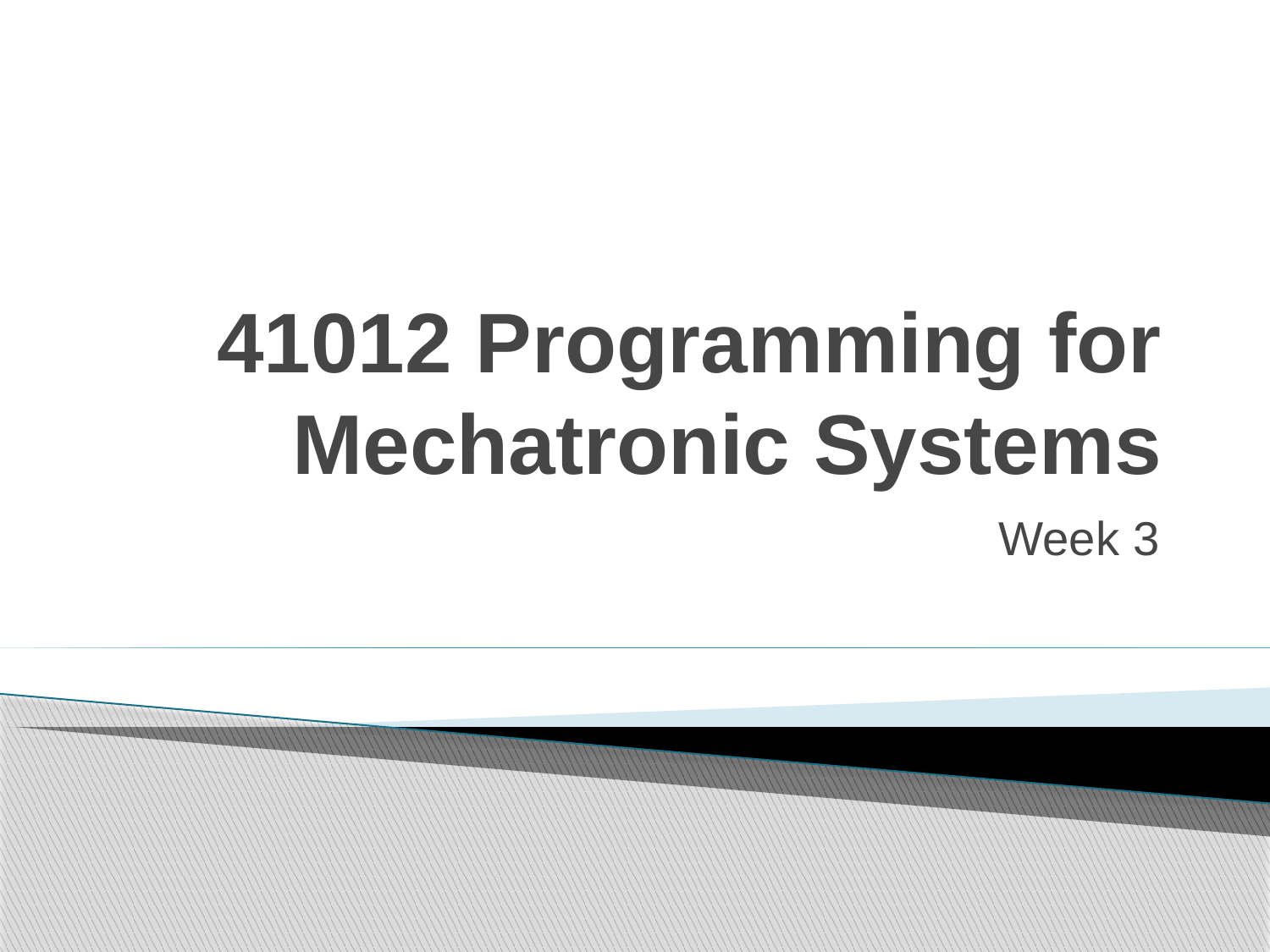

# 41012 Programming for Mechatronic Systems
Week 3